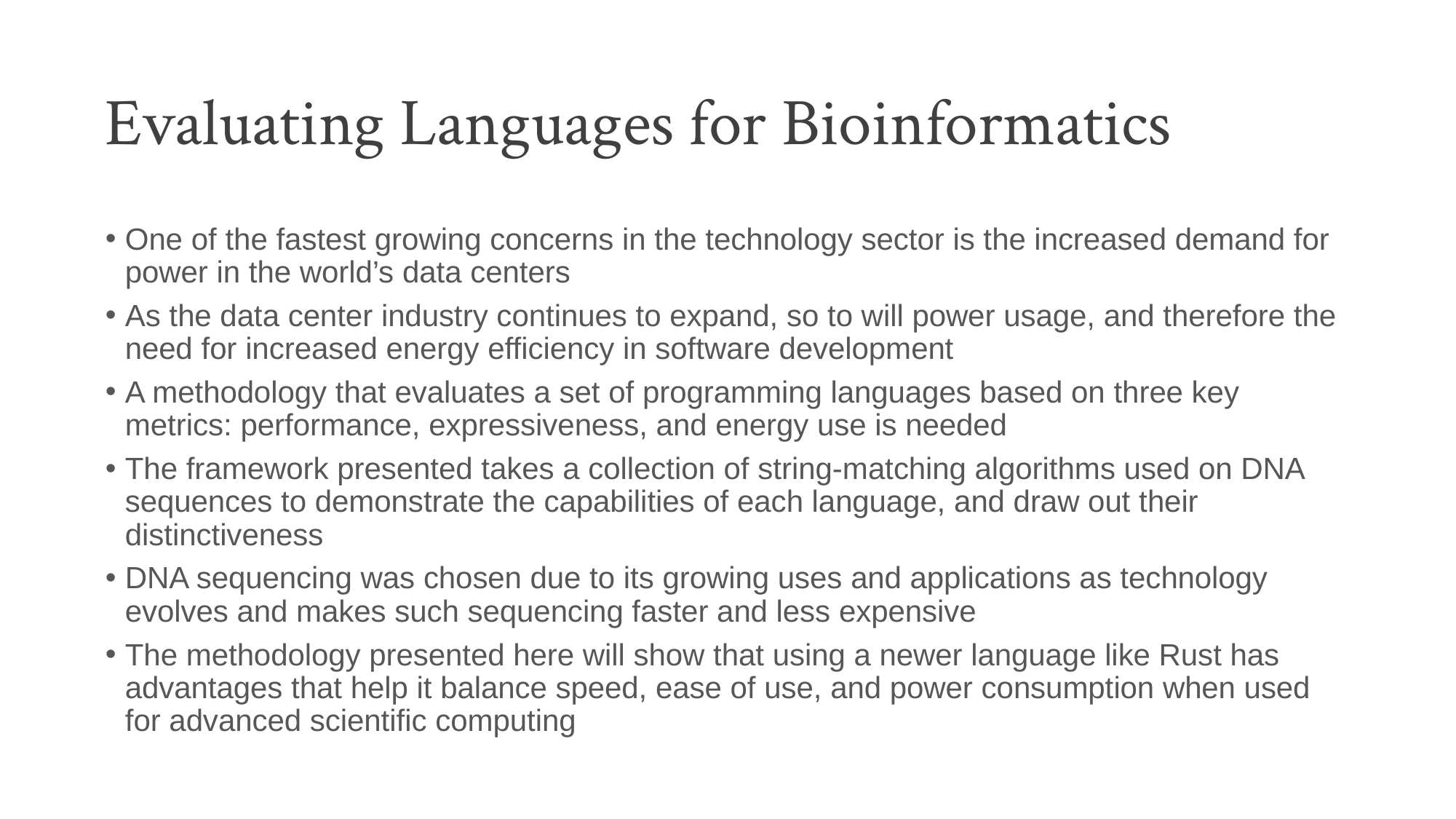

# Evaluating Languages for Bioinformatics
One of the fastest growing concerns in the technology sector is the increased demand for power in the world’s data centers
As the data center industry continues to expand, so to will power usage, and therefore the need for increased energy efficiency in software development
A methodology that evaluates a set of programming languages based on three key metrics: performance, expressiveness, and energy use is needed
The framework presented takes a collection of string-matching algorithms used on DNA sequences to demonstrate the capabilities of each language, and draw out their distinctiveness
DNA sequencing was chosen due to its growing uses and applications as technology evolves and makes such sequencing faster and less expensive
The methodology presented here will show that using a newer language like Rust has advantages that help it balance speed, ease of use, and power consumption when used for advanced scientific computing
2